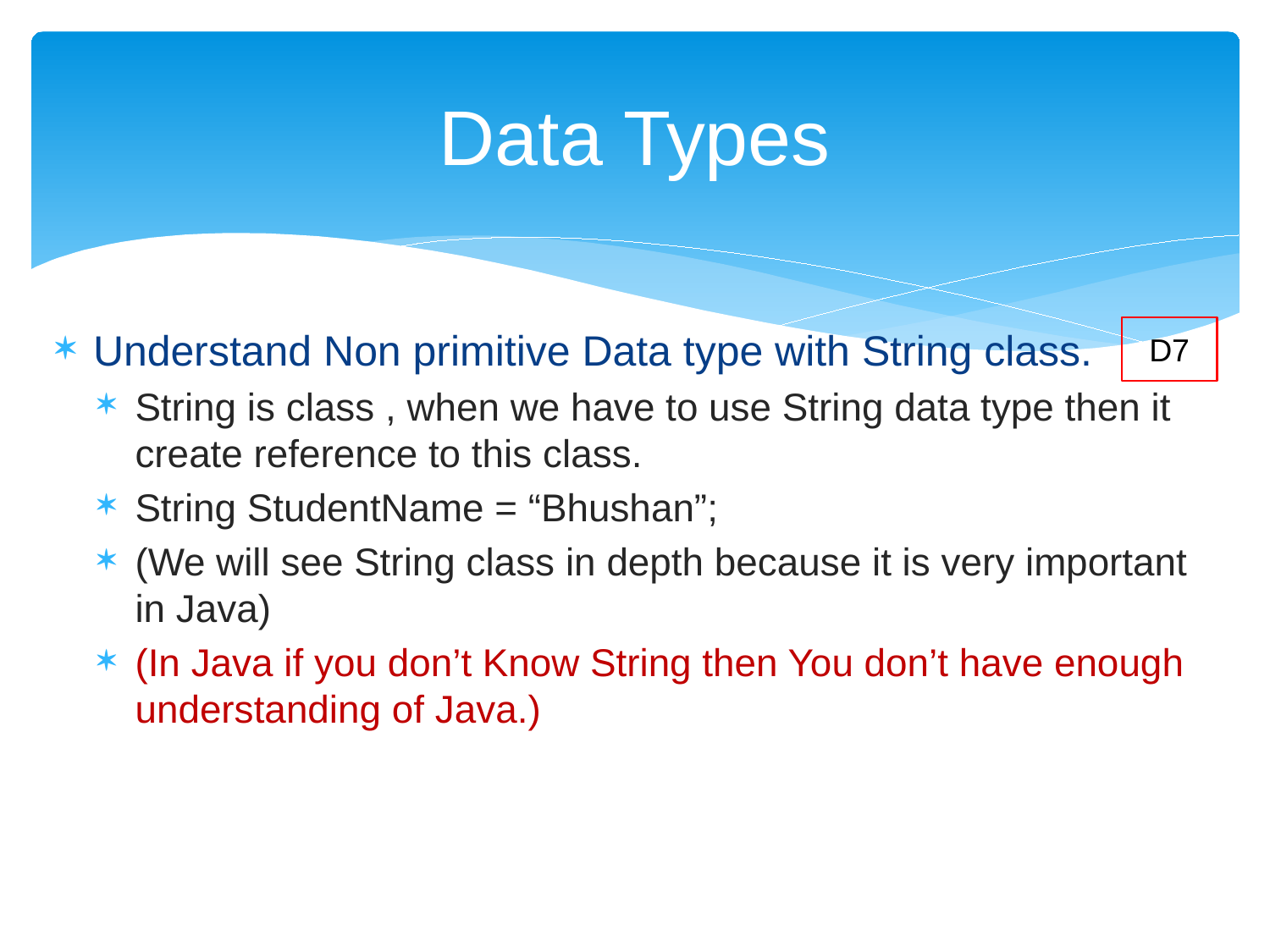

# Data Types
Understand Non primitive Data type with String class.
String is class , when we have to use String data type then it create reference to this class.
String StudentName = “Bhushan”;
(We will see String class in depth because it is very important in Java)
(In Java if you don’t Know String then You don’t have enough understanding of Java.)

D7